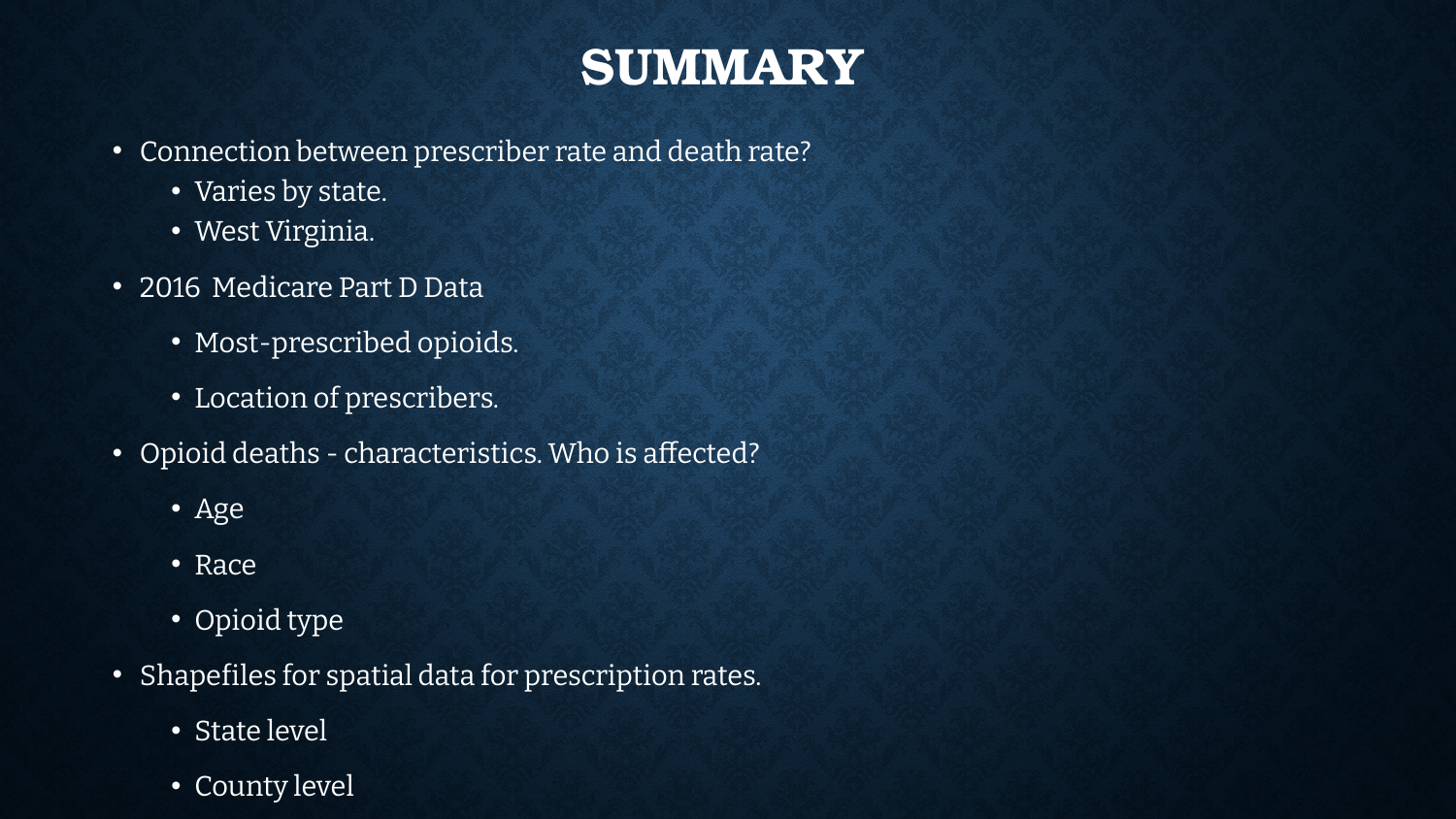

# SUMMARY
Connection between prescriber rate and death rate?
Varies by state.
West Virginia.
2016  Medicare Part D Data
Most-prescribed opioids.
Location of prescribers.
Opioid deaths - characteristics. Who is affected?
Age
Race
Opioid type
Shapefiles for spatial data for prescription rates.
State level
County level